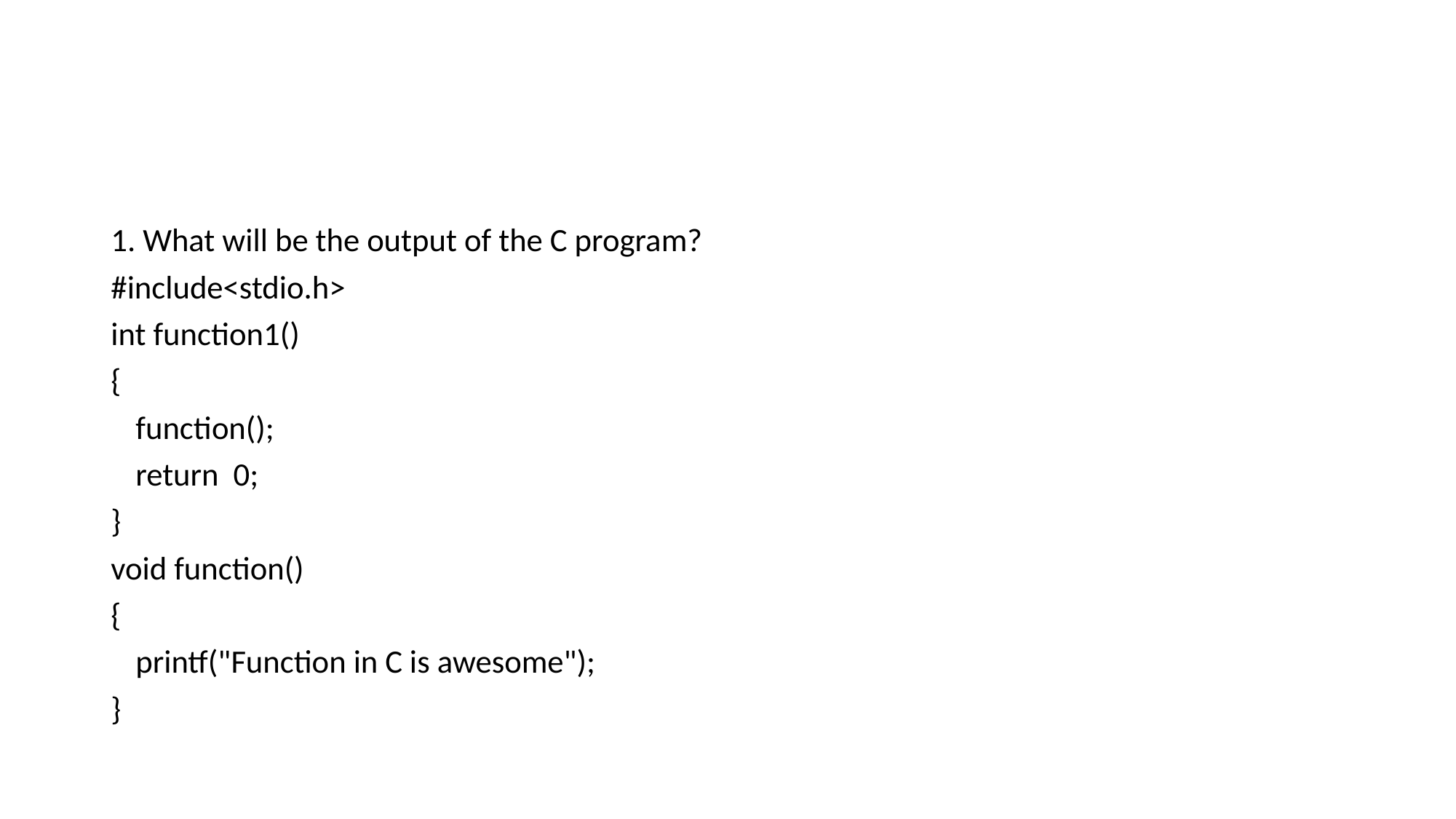

1. What will be the output of the C program?
#include<stdio.h>
int function1()
{
	function();
	return  0;
}
void function()
{
	printf("Function in C is awesome");
}